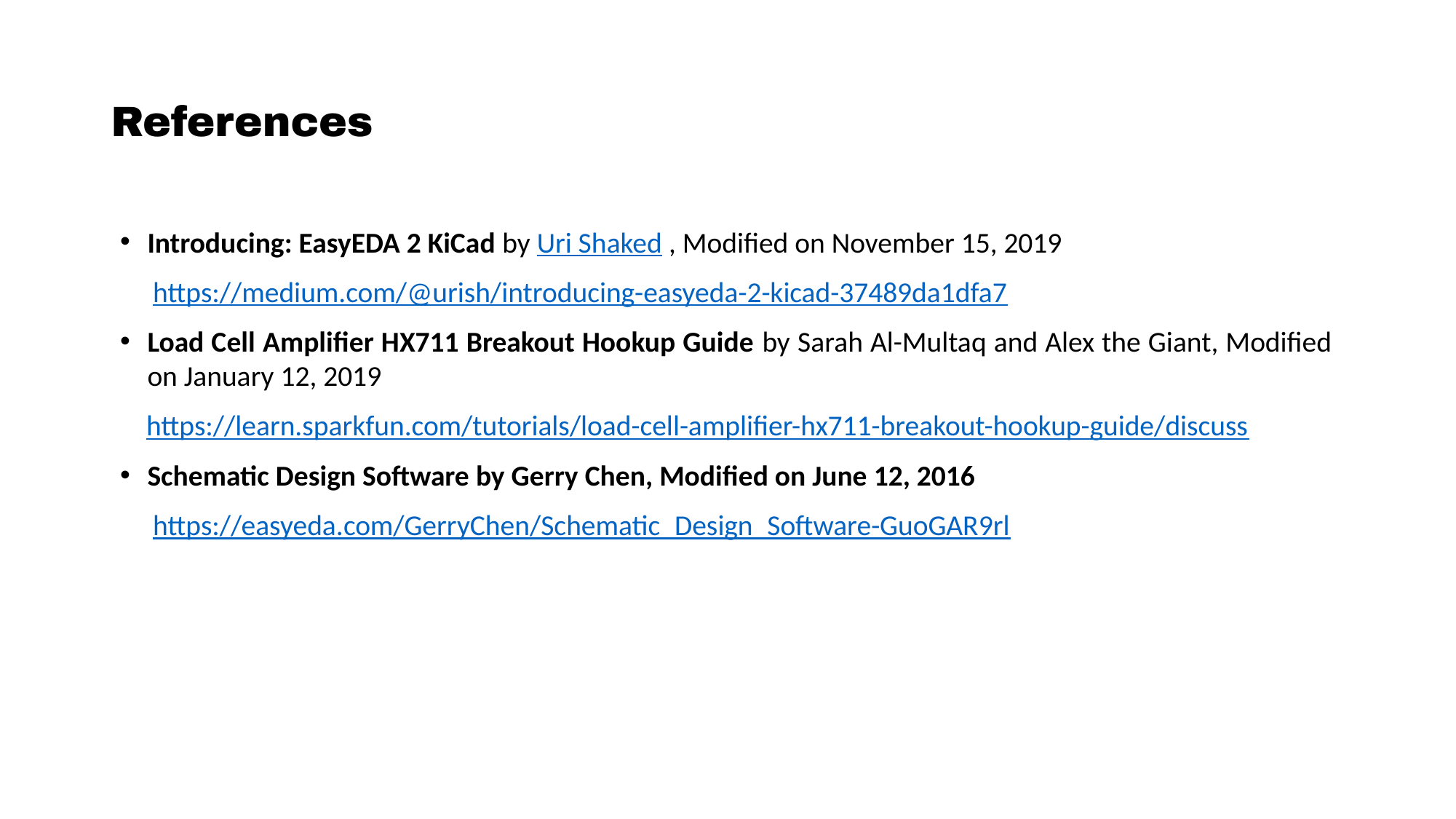

# References
Introducing: EasyEDA 2 KiCad by Uri Shaked , Modified on November 15, 2019
     https://medium.com/@urish/introducing-easyeda-2-kicad-37489da1dfa7
Load Cell Amplifier HX711 Breakout Hookup Guide by Sarah Al-Multaq and Alex the Giant, Modified on January 12, 2019
    https://learn.sparkfun.com/tutorials/load-cell-amplifier-hx711-breakout-hookup-guide/discuss
Schematic Design Software by Gerry Chen, Modified on June 12, 2016
     https://easyeda.com/GerryChen/Schematic_Design_Software-GuoGAR9rl